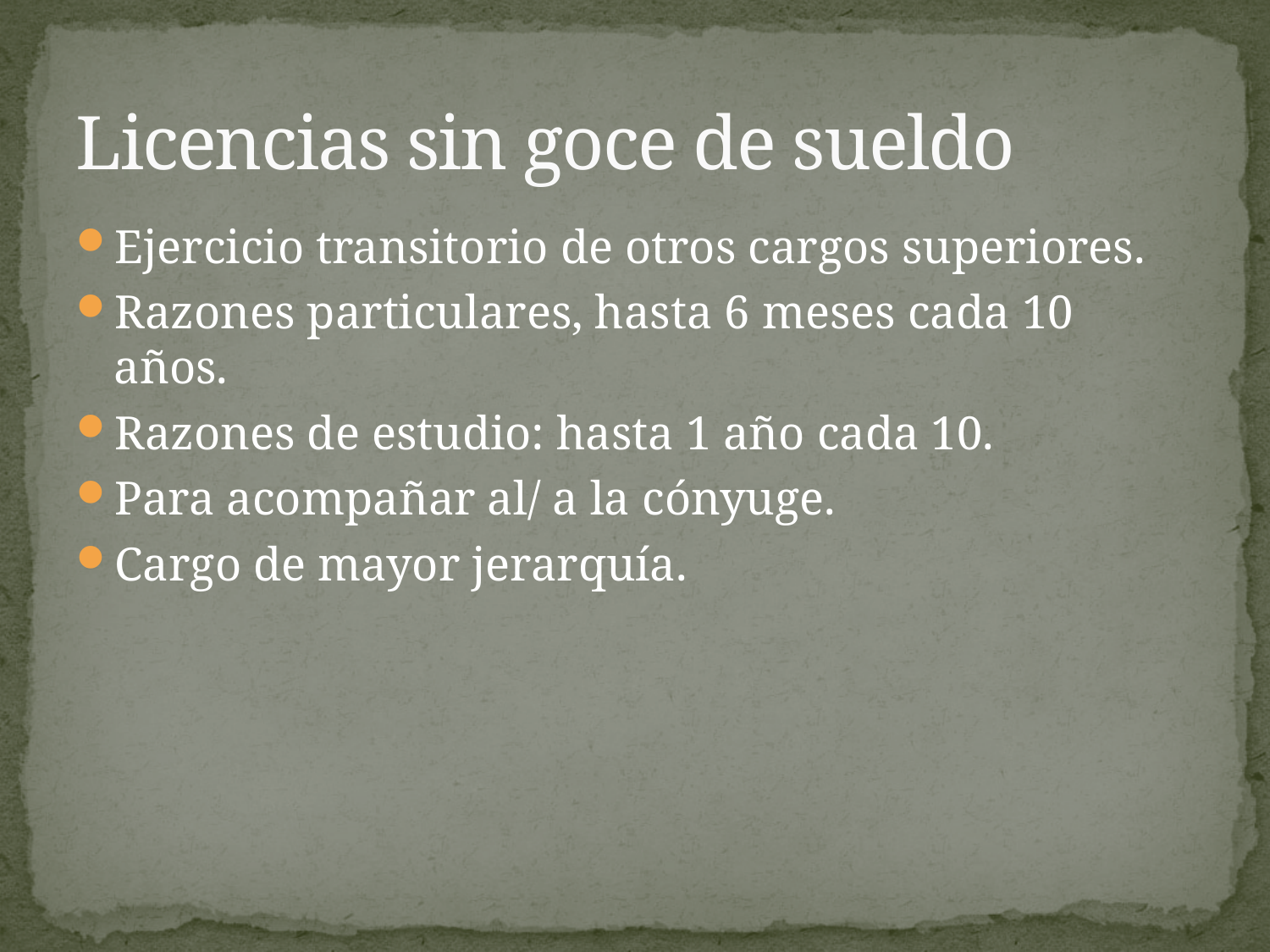

# Licencias sin goce de sueldo
Ejercicio transitorio de otros cargos superiores.
Razones particulares, hasta 6 meses cada 10 años.
Razones de estudio: hasta 1 año cada 10.
Para acompañar al/ a la cónyuge.
Cargo de mayor jerarquía.